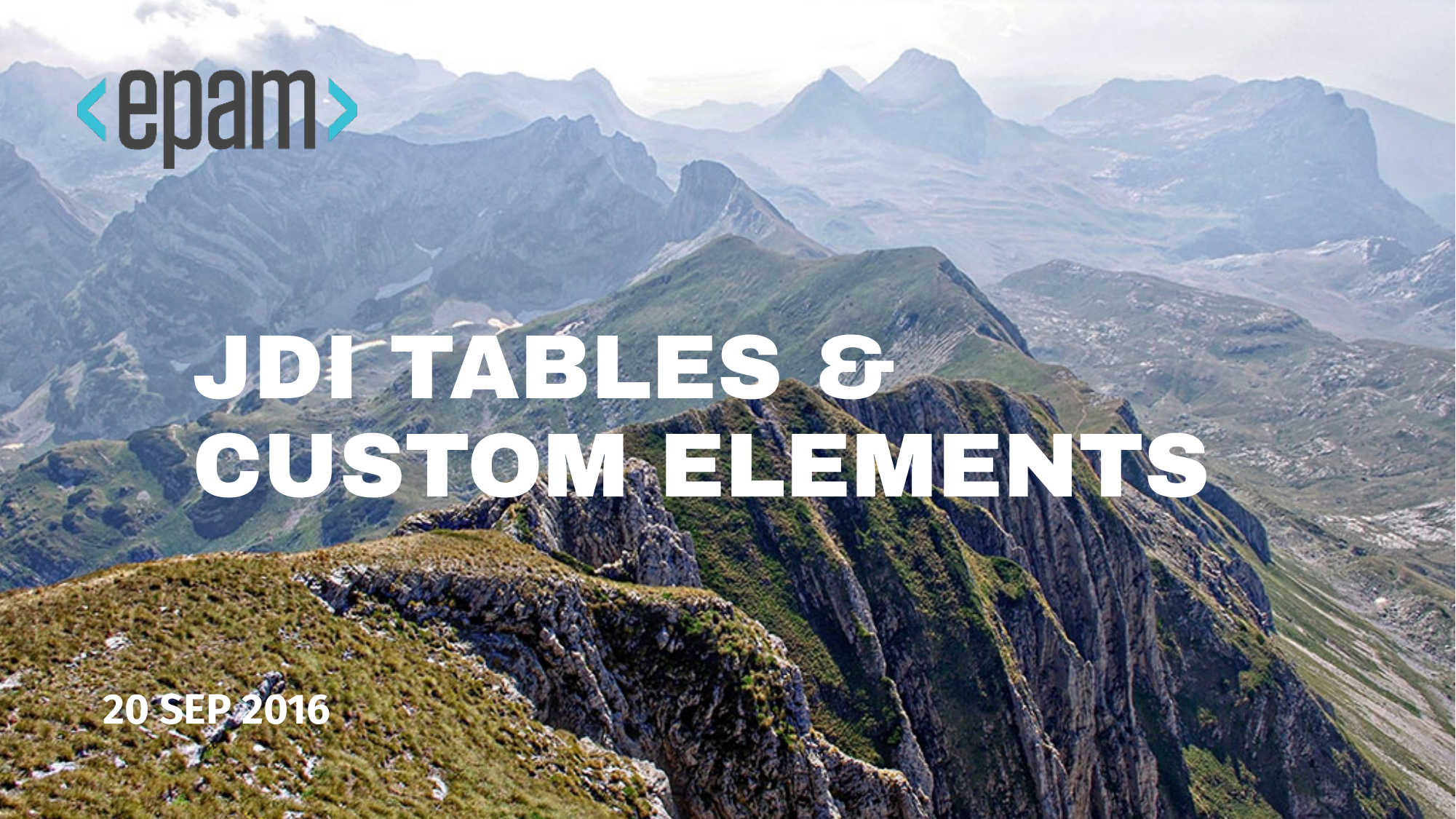

# JDI TABLES & CUSTOM ELEMENTS
20 Sep 2016